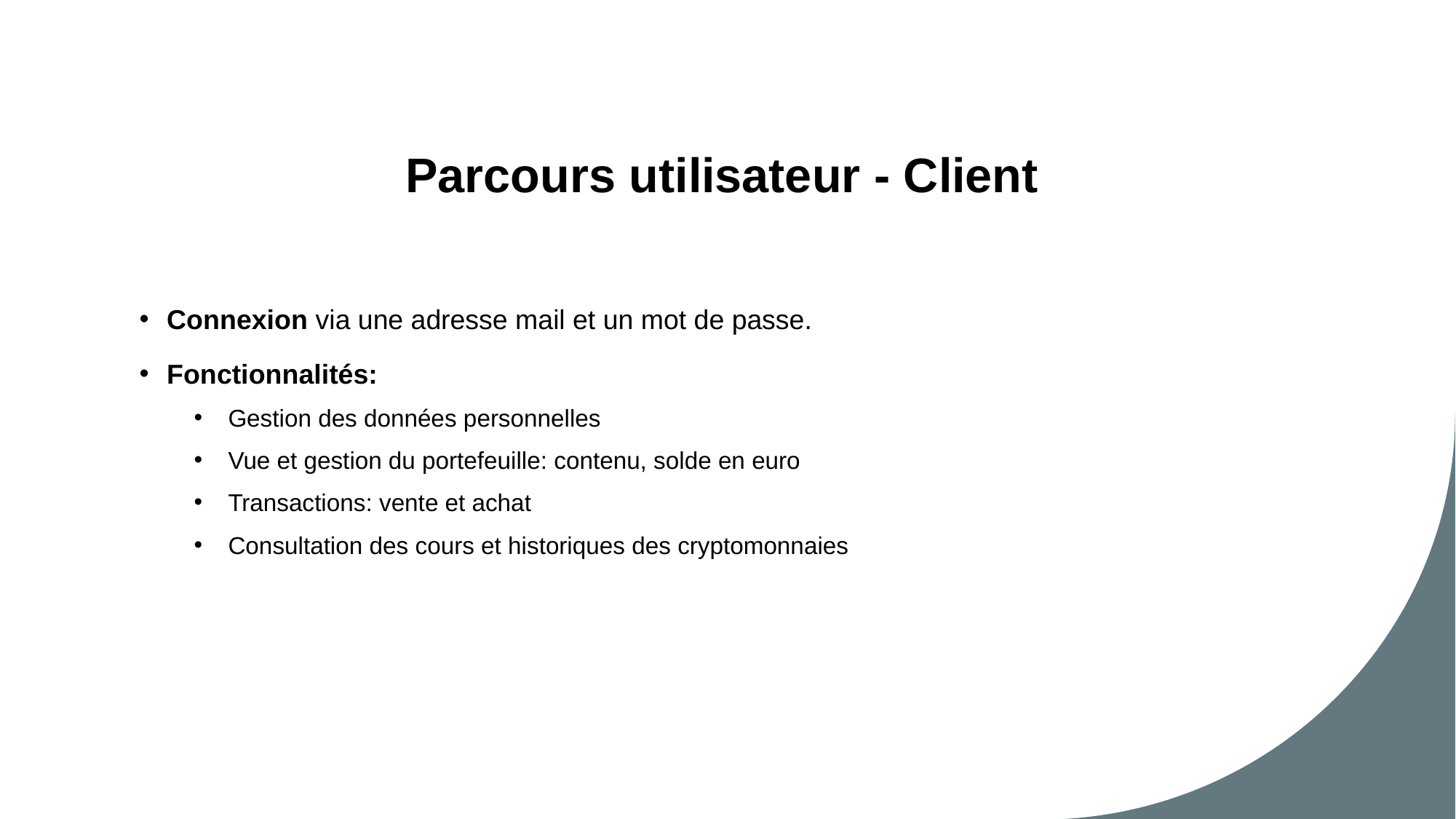

# Parcours utilisateur - Client
Connexion via une adresse mail et un mot de passe.
Fonctionnalités:
Gestion des données personnelles
Vue et gestion du portefeuille: contenu, solde en euro
Transactions: vente et achat
Consultation des cours et historiques des cryptomonnaies